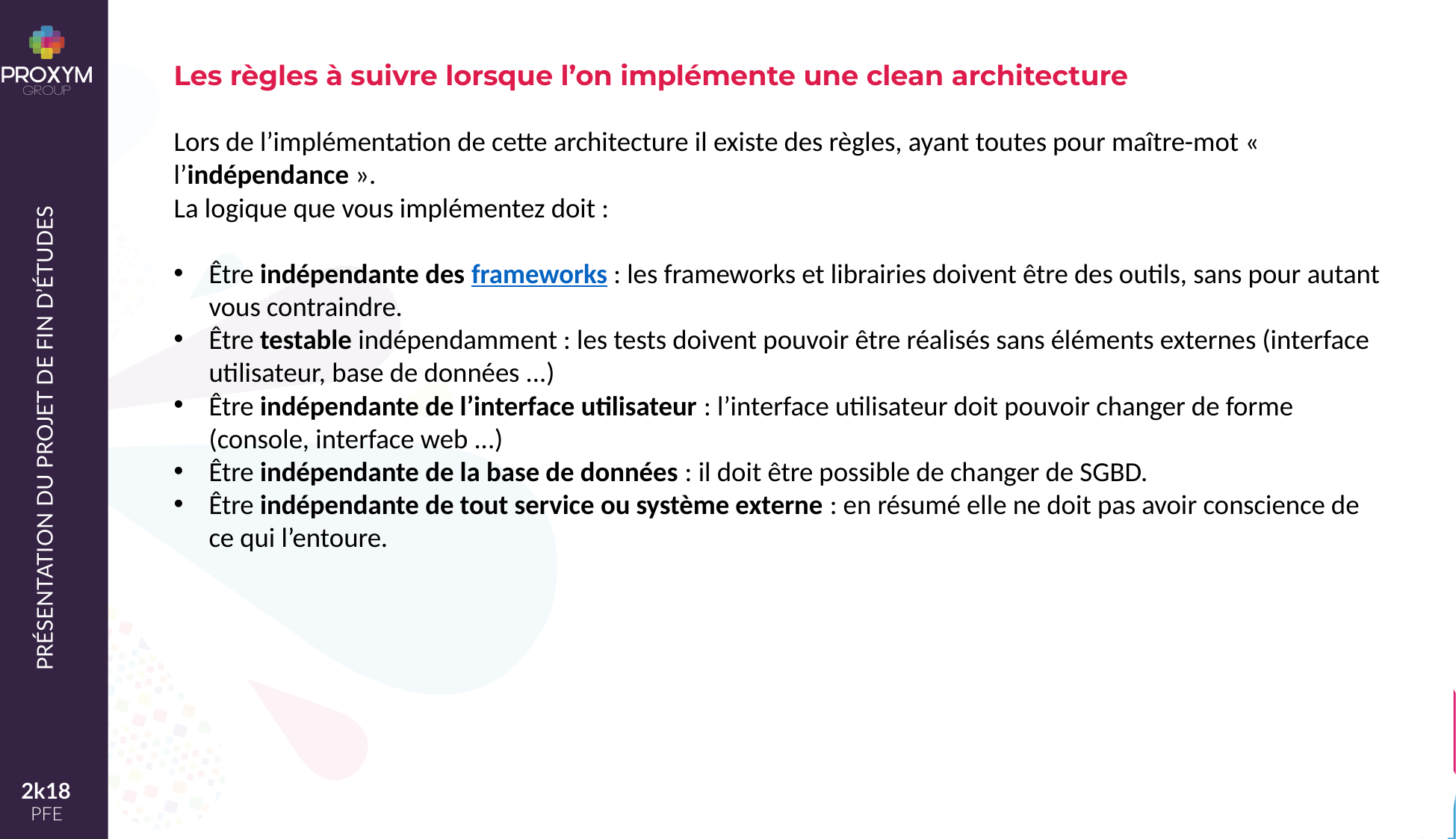

Les règles à suivre lorsque l’on implémente une clean architecture

Lors de l’implémentation de cette architecture il existe des règles, ayant toutes pour maître-mot « l’indépendance ».
La logique que vous implémentez doit :

Être indépendante des frameworks : les frameworks et librairies doivent être des outils, sans pour autant vous contraindre.
Être testable indépendamment : les tests doivent pouvoir être réalisés sans éléments externes (interface utilisateur, base de données ...)
Être indépendante de l’interface utilisateur : l’interface utilisateur doit pouvoir changer de forme (console, interface web ...)
Être indépendante de la base de données : il doit être possible de changer de SGBD.
Être indépendante de tout service ou système externe : en résumé elle ne doit pas avoir conscience de ce qui l’entoure.